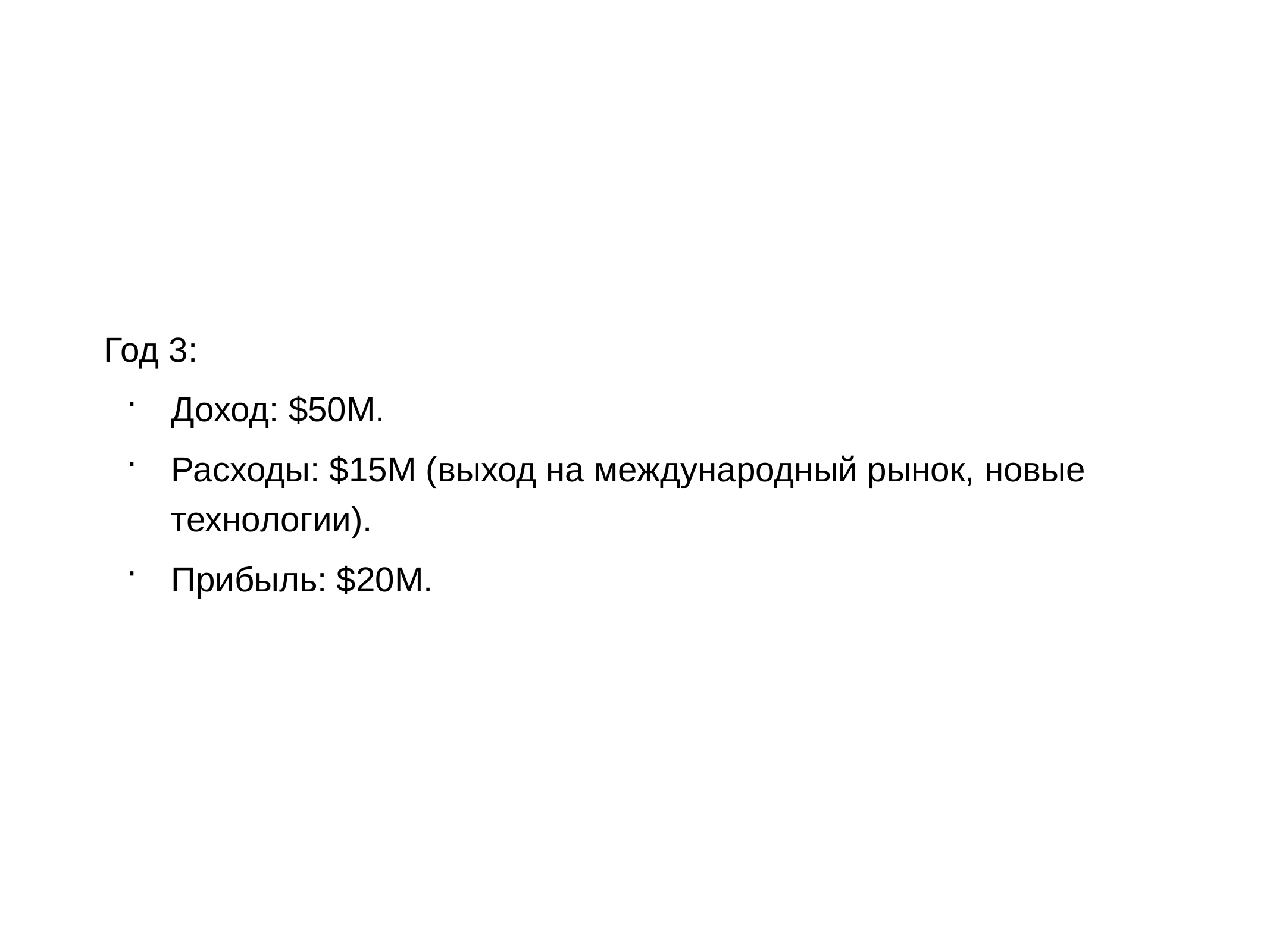

Год 3:
Доход: $50M.
Расходы: $15M (выход на международный рынок, новые технологии).
Прибыль: $20M.